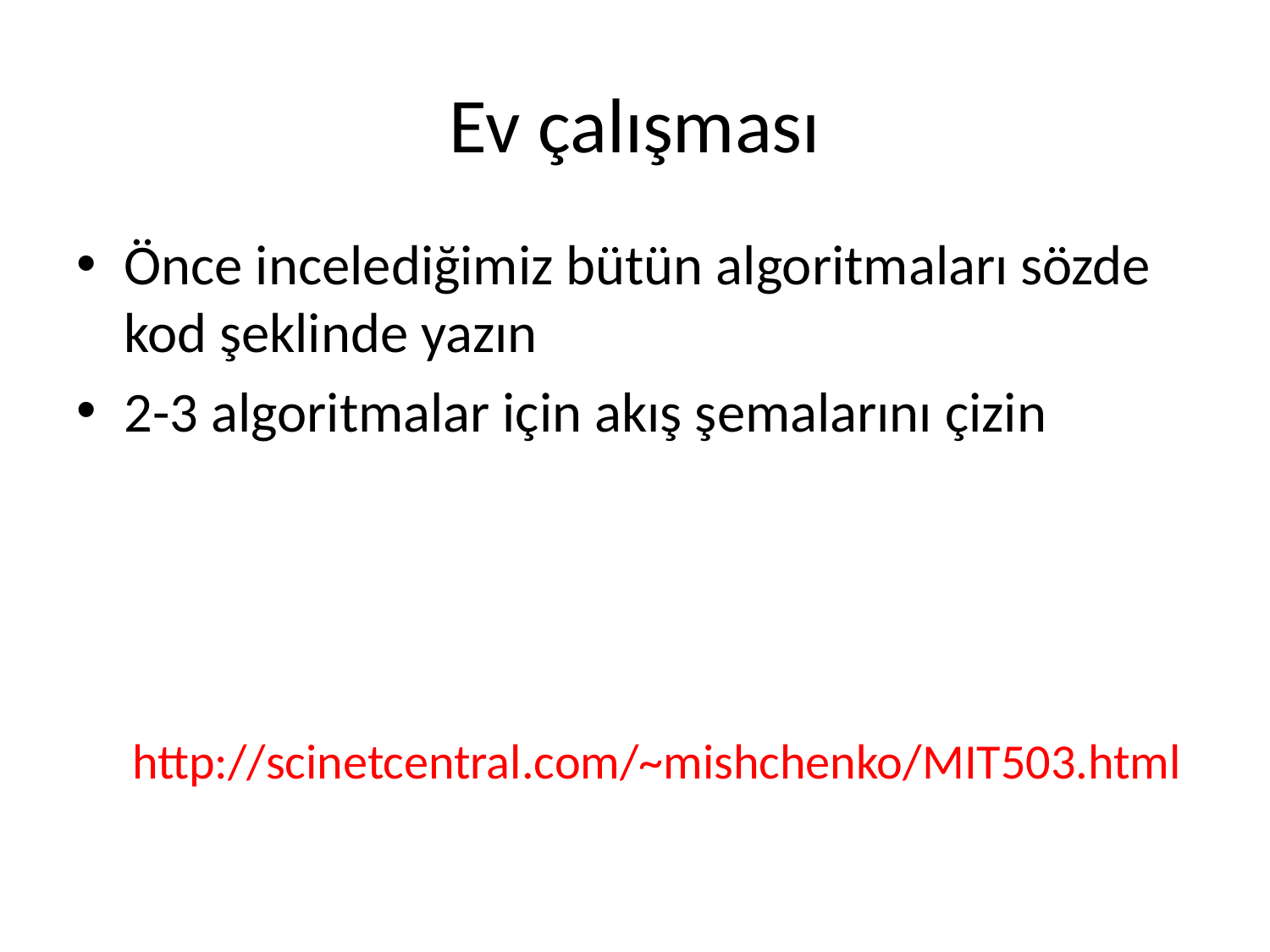

# Ev çalışması
Önce incelediğimiz bütün algoritmaları sözde kod şeklinde yazın
2-3 algoritmalar için akış şemalarını çizin

     http://scinetcentral.com/~mishchenko/MIT503.html